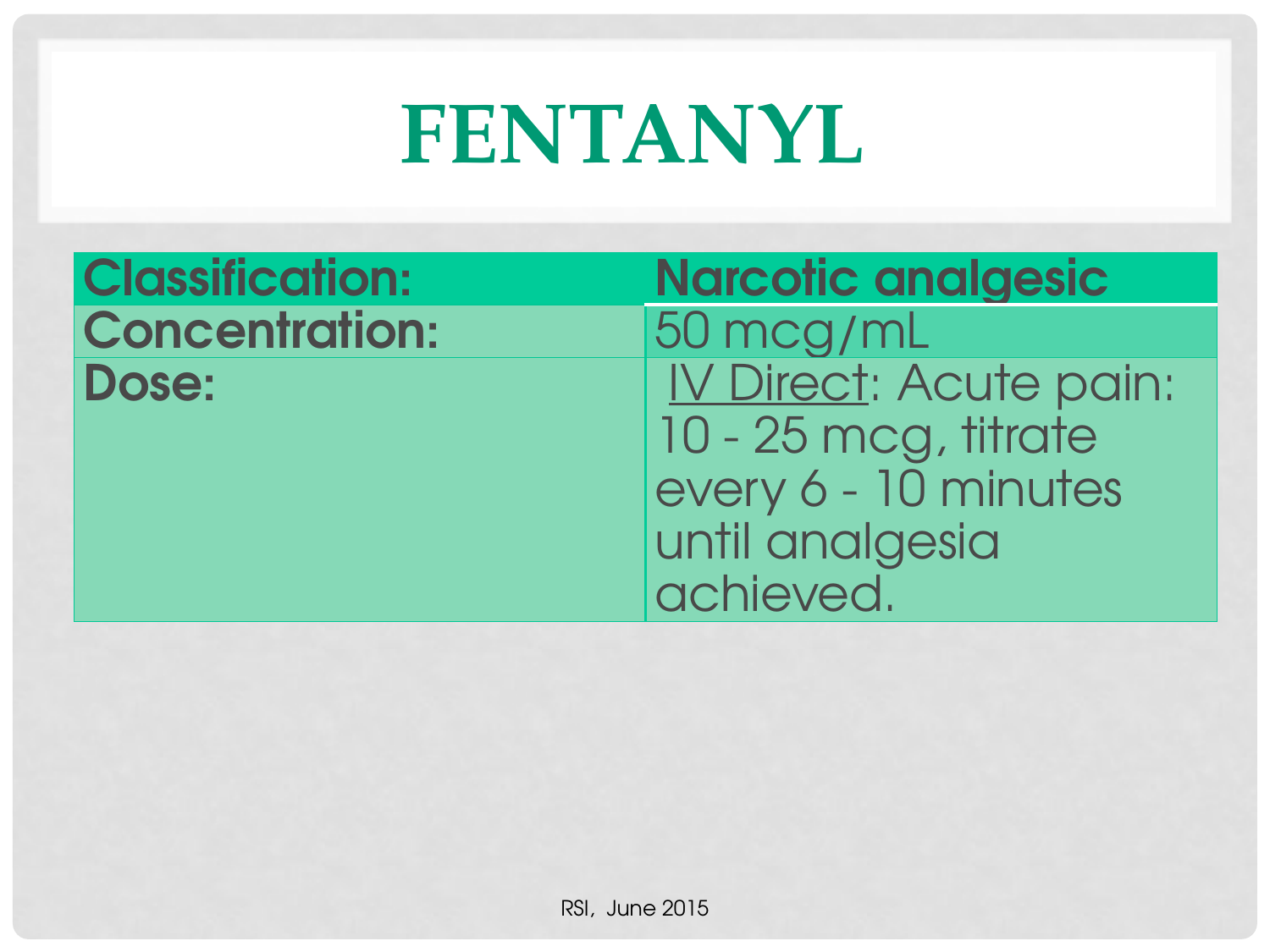

# Fentanyl
| Classification: | Narcotic analgesic |
| --- | --- |
| Concentration: | 50 mcg/mL |
| Dose: | IV Direct: Acute pain: 10 - 25 mcg, titrate every 6 - 10 minutes until analgesia achieved. |
RSI,  June 2015